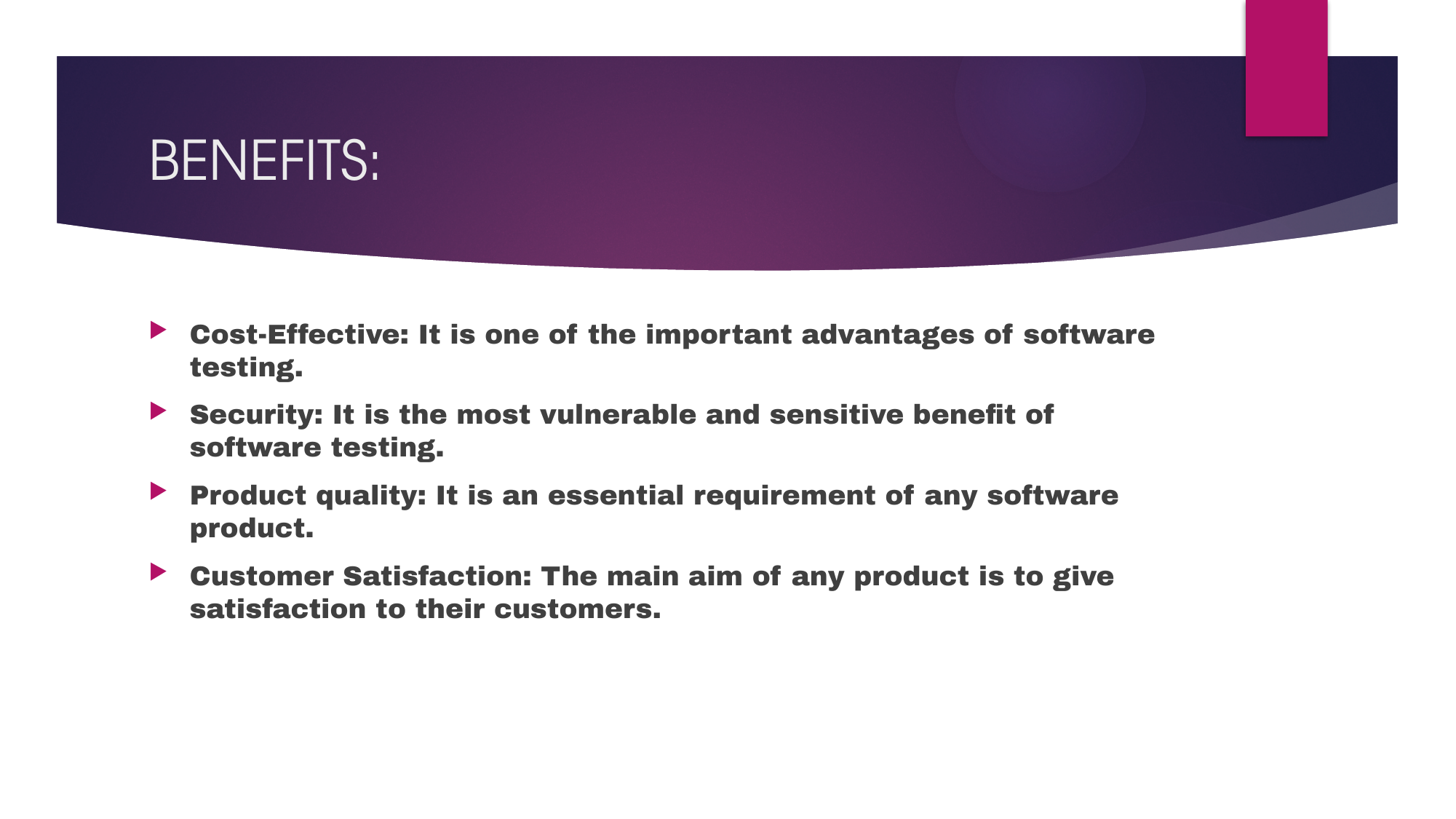

# BENEFITS:
Cost-Effective: It is one of the important advantages of software testing.
Security: It is the most vulnerable and sensitive benefit of software testing.
Product quality: It is an essential requirement of any software product.
Customer Satisfaction: The main aim of any product is to give satisfaction to their customers.